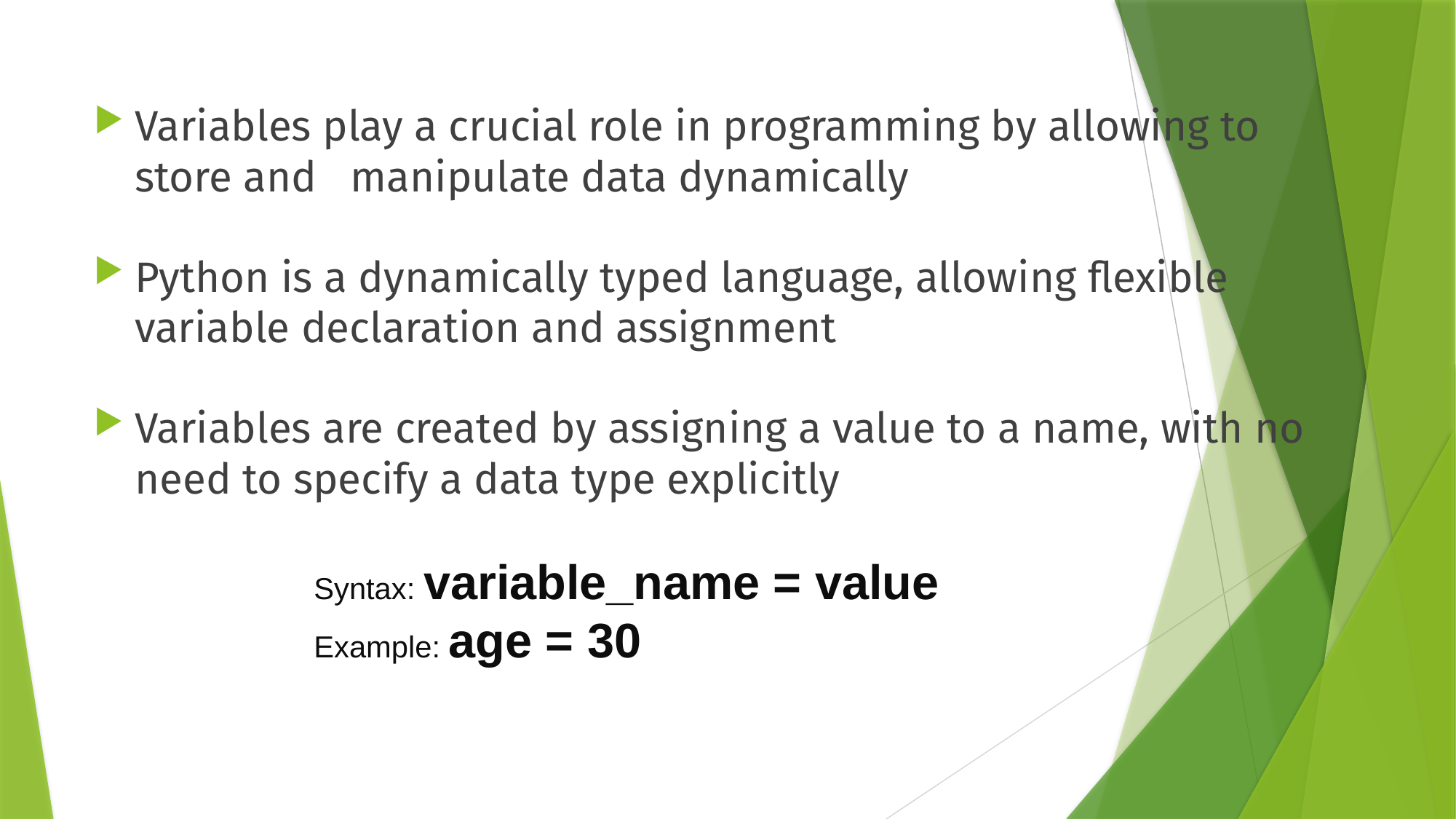

Variables play a crucial role in programming by allowing to store and   manipulate data dynamically
Python is a dynamically typed language, allowing flexible variable declaration and assignment
Variables are created by assigning a value to a name, with no need to specify a data type explicitly
Syntax: variable_name = value
Example: age = 30